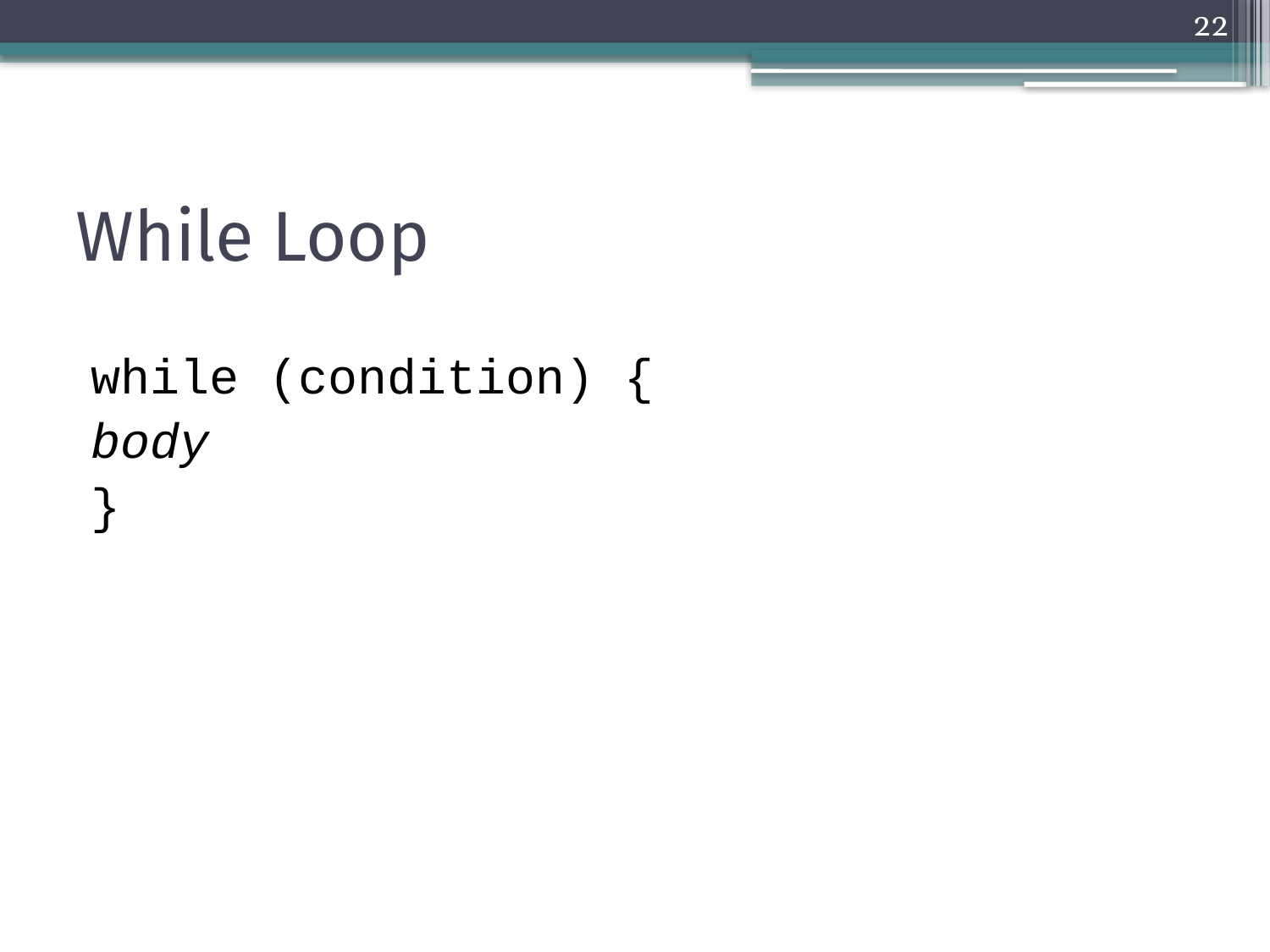

22
# While Loop
while (condition) {
body
}